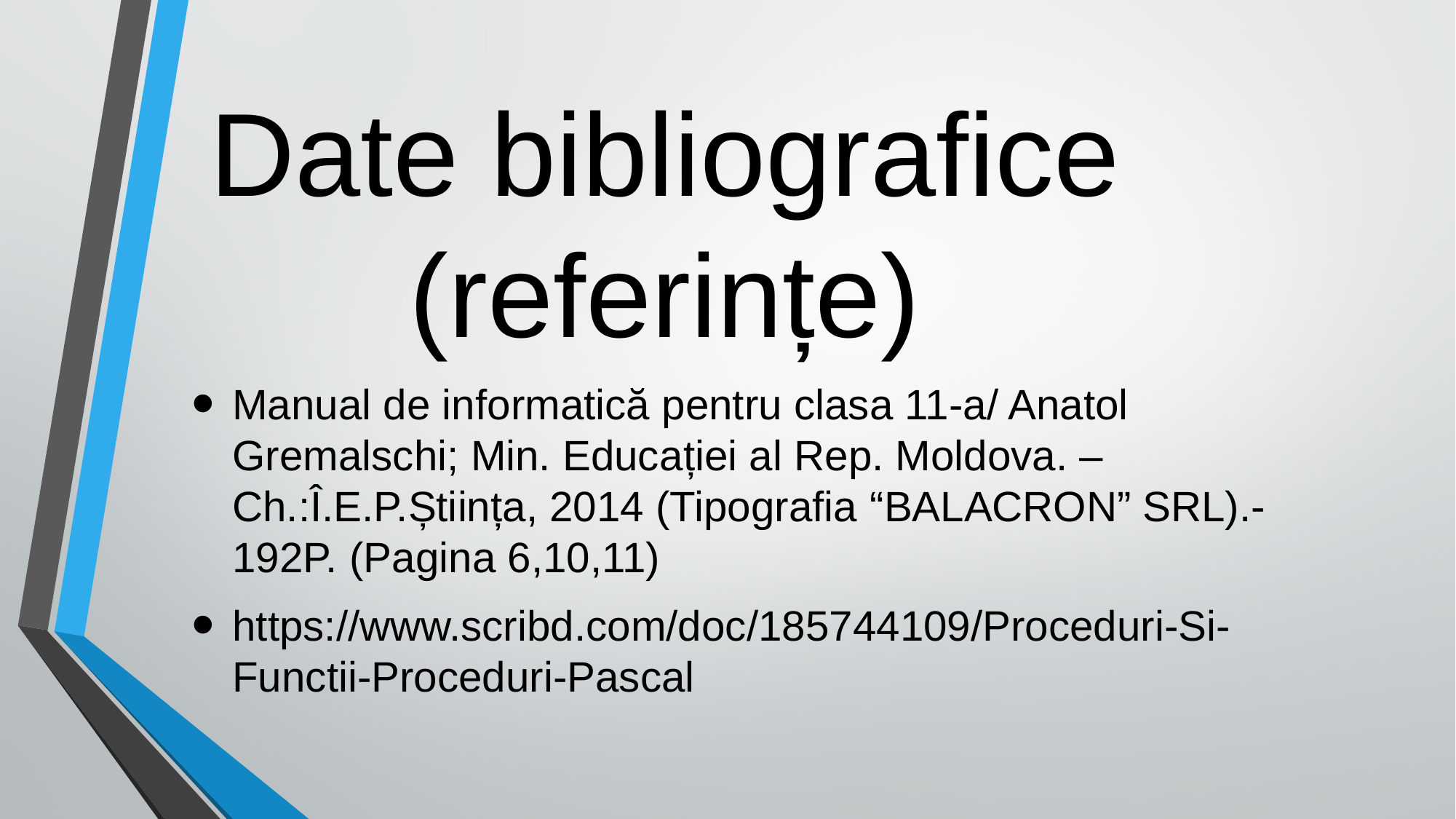

# Date bibliografice (referințe)
Manual de informatică pentru clasa 11-a/ Anatol Gremalschi; Min. Educației al Rep. Moldova. – Ch.:Î.E.P.Știința, 2014 (Tipografia “BALACRON” SRL).-192P. (Pagina 6,10,11)
https://www.scribd.com/doc/185744109/Proceduri-Si-Functii-Proceduri-Pascal